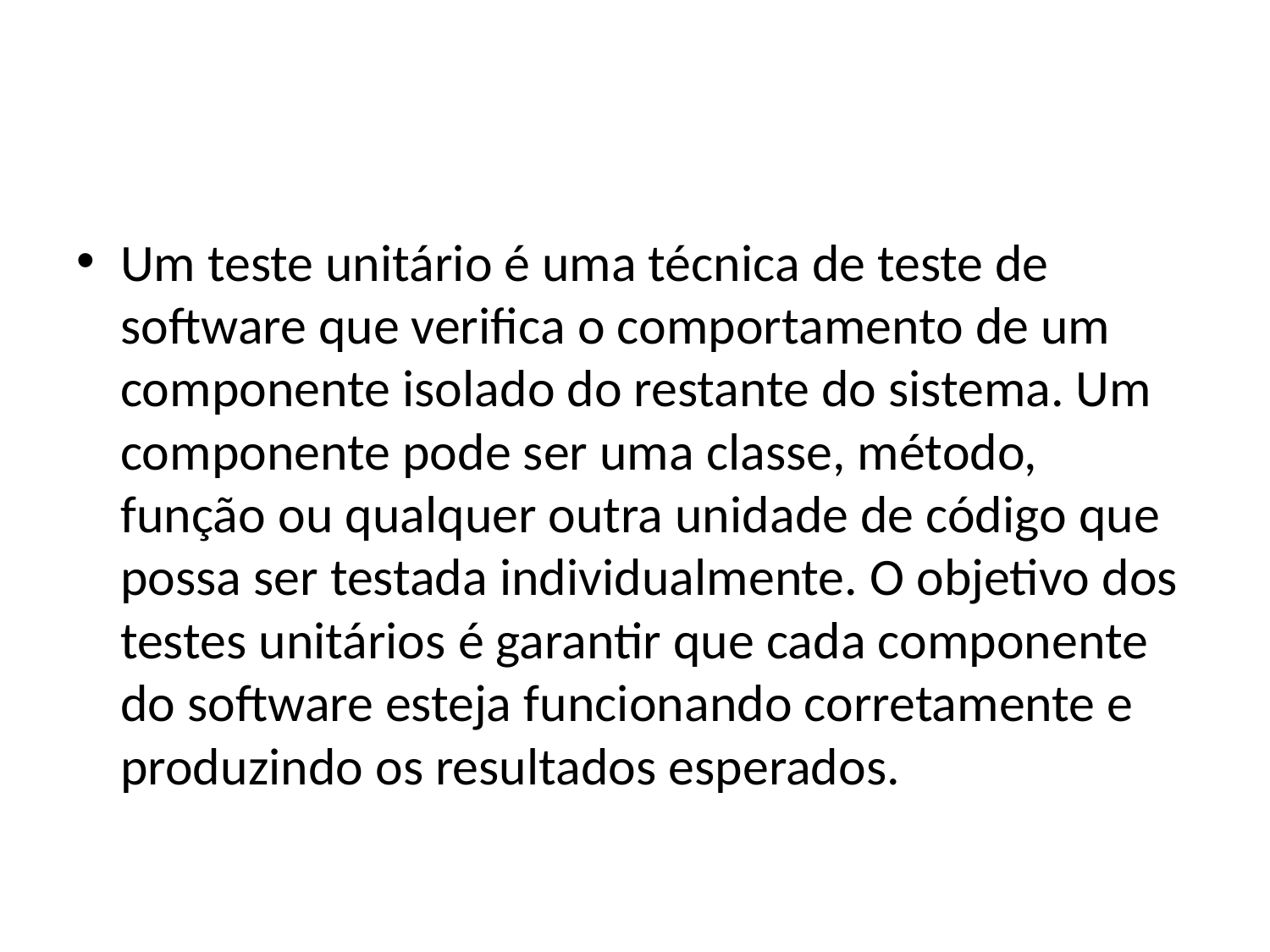

#
Um teste unitário é uma técnica de teste de software que verifica o comportamento de um componente isolado do restante do sistema. Um componente pode ser uma classe, método, função ou qualquer outra unidade de código que possa ser testada individualmente. O objetivo dos testes unitários é garantir que cada componente do software esteja funcionando corretamente e produzindo os resultados esperados.